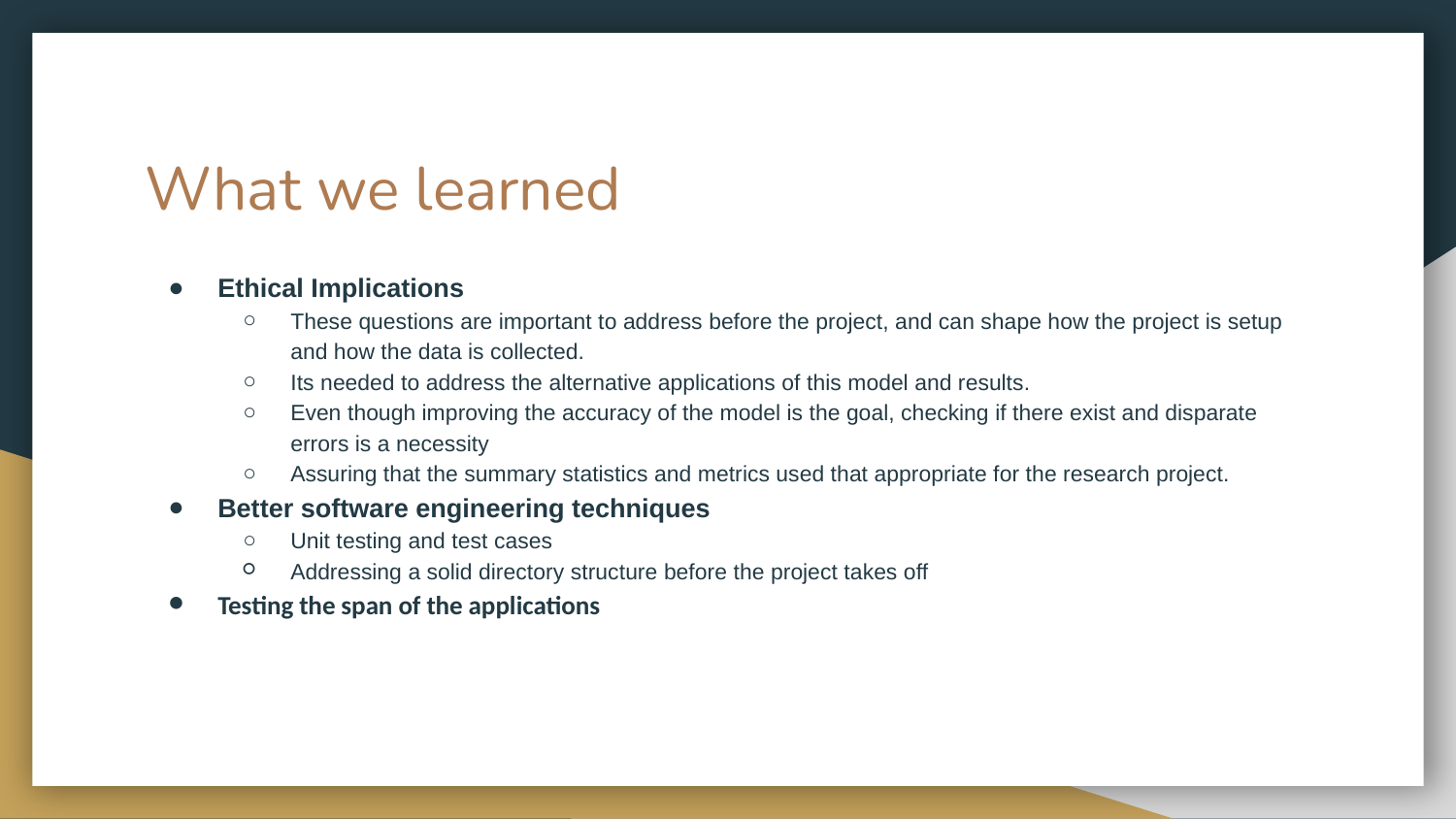

# What we learned
Ethical Implications
These questions are important to address before the project, and can shape how the project is setup and how the data is collected.
Its needed to address the alternative applications of this model and results.
Even though improving the accuracy of the model is the goal, checking if there exist and disparate errors is a necessity
Assuring that the summary statistics and metrics used that appropriate for the research project.
Better software engineering techniques
Unit testing and test cases
Addressing a solid directory structure before the project takes off
Testing the span of the applications